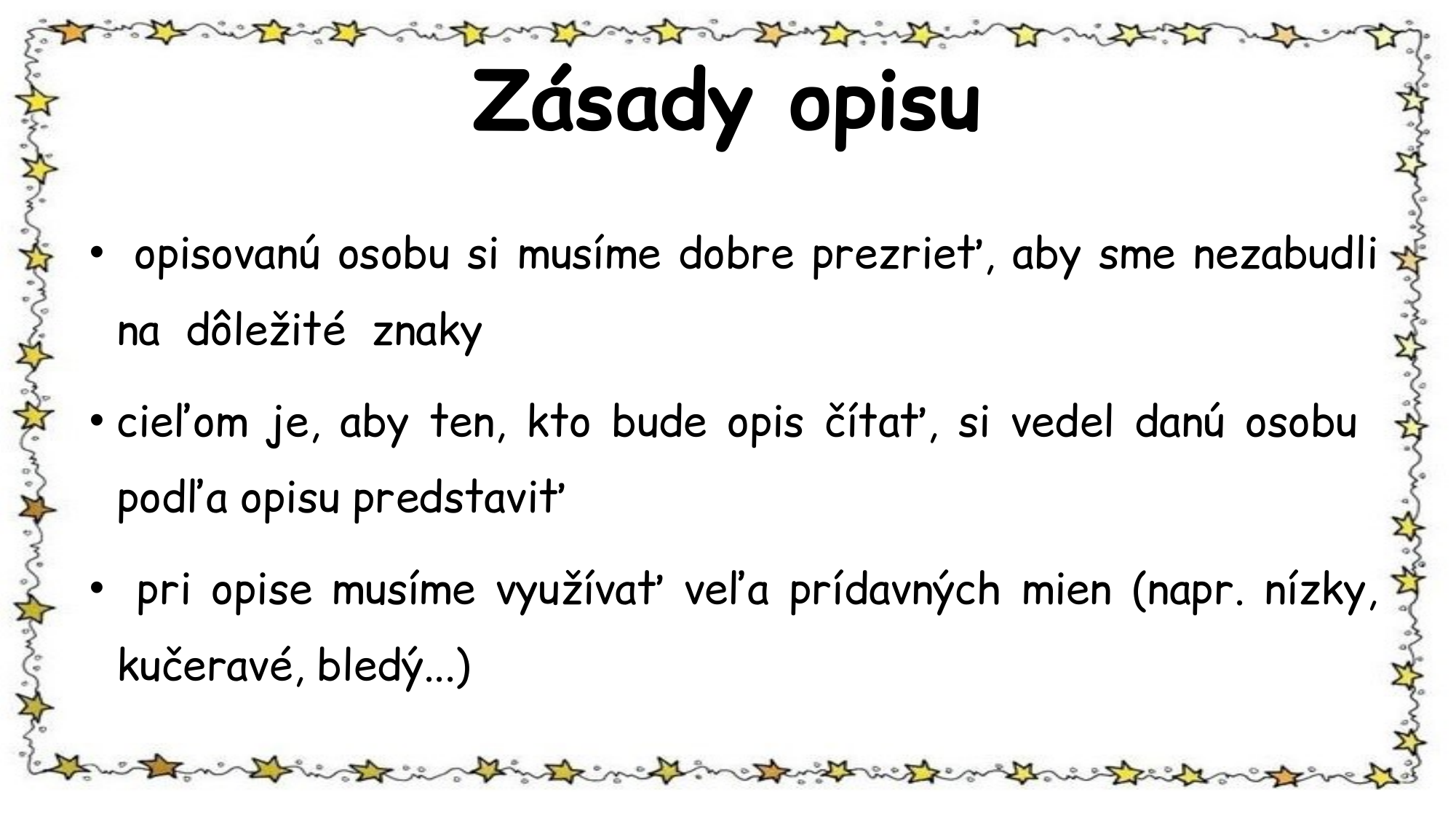

# Zásady opisu
 opisovanú osobu si musíme dobre prezrieť, aby sme nezabudli na  dôležité  znaky
cieľom je, aby ten, kto bude opis čítať, si vedel danú osobu  podľa opisu predstaviť
 pri opise musíme využívať veľa prídavných mien (napr. nízky, kučeravé, bledý...)